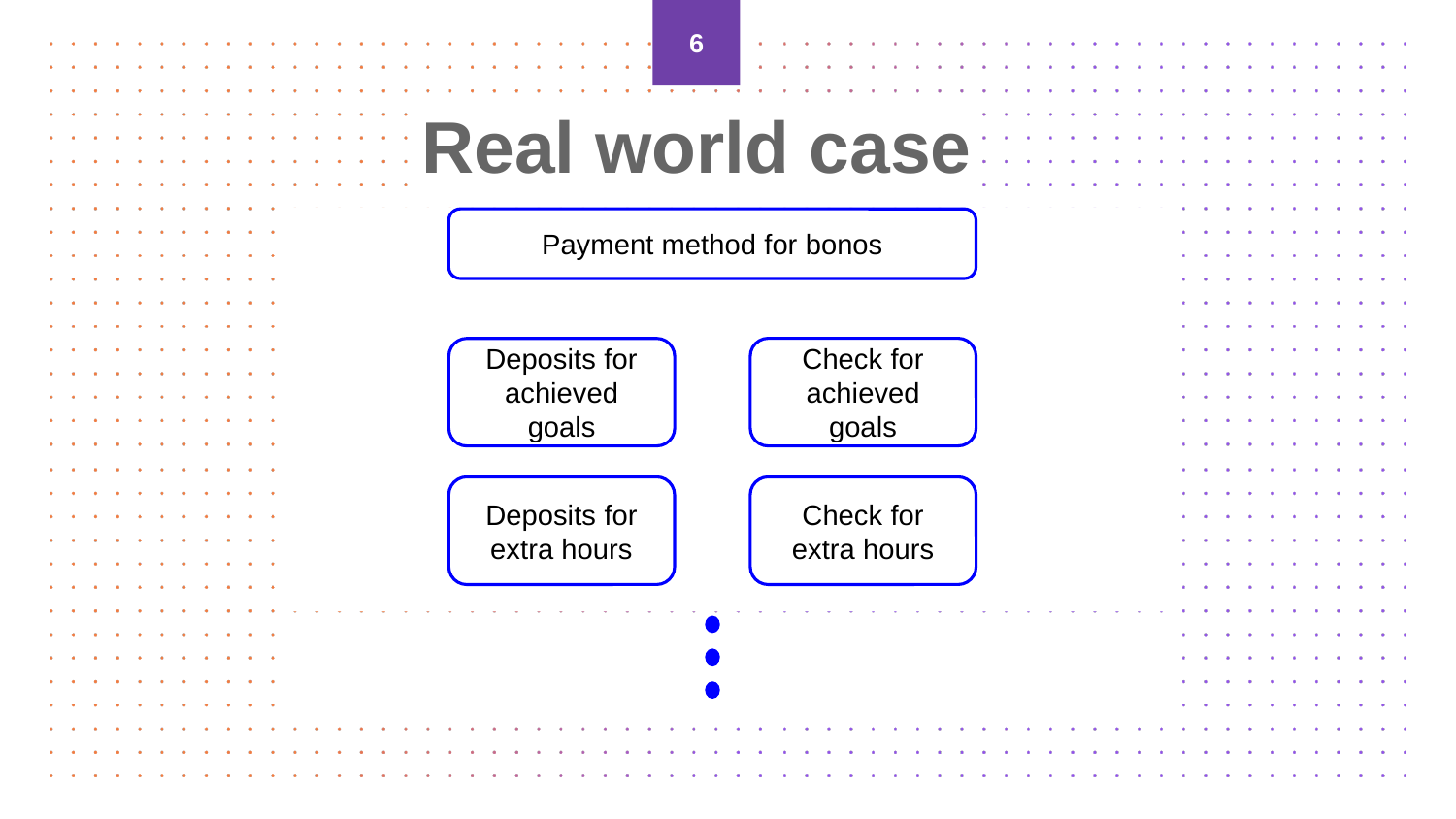

6
Real world case
Payment method for bonos
Check for achieved goals
Deposits for achieved goals
Deposits for extra hours
Check for extra hours